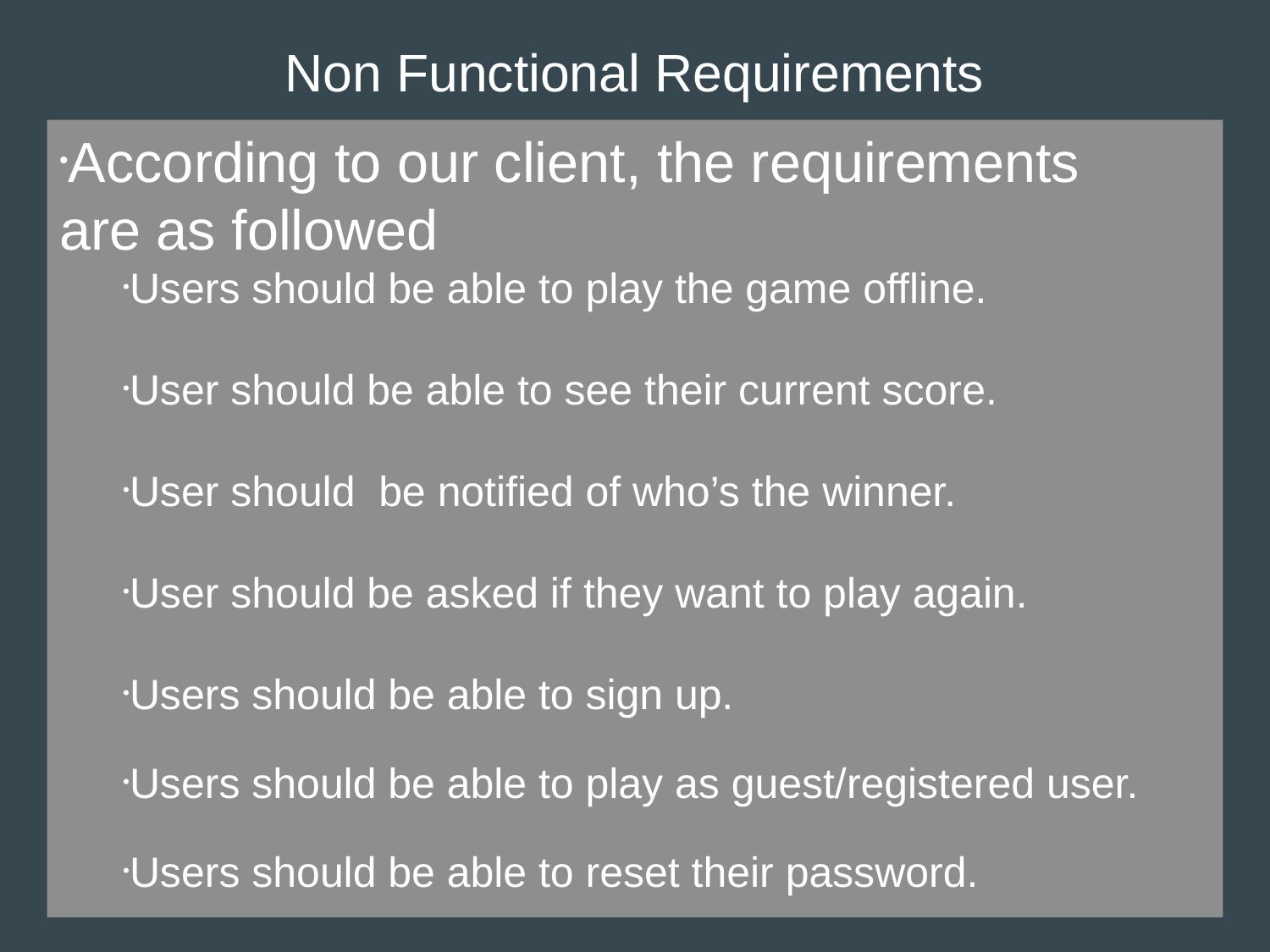

Non Functional Requirements
According to our client, the requirements      are as followed
Users should be able to play the game offline.

User should be able to see their current score.

User should  be notified of who’s the winner.

User should be asked if they want to play again.

Users should be able to sign up.

Users should be able to play as guest/registered user.

Users should be able to reset their password.